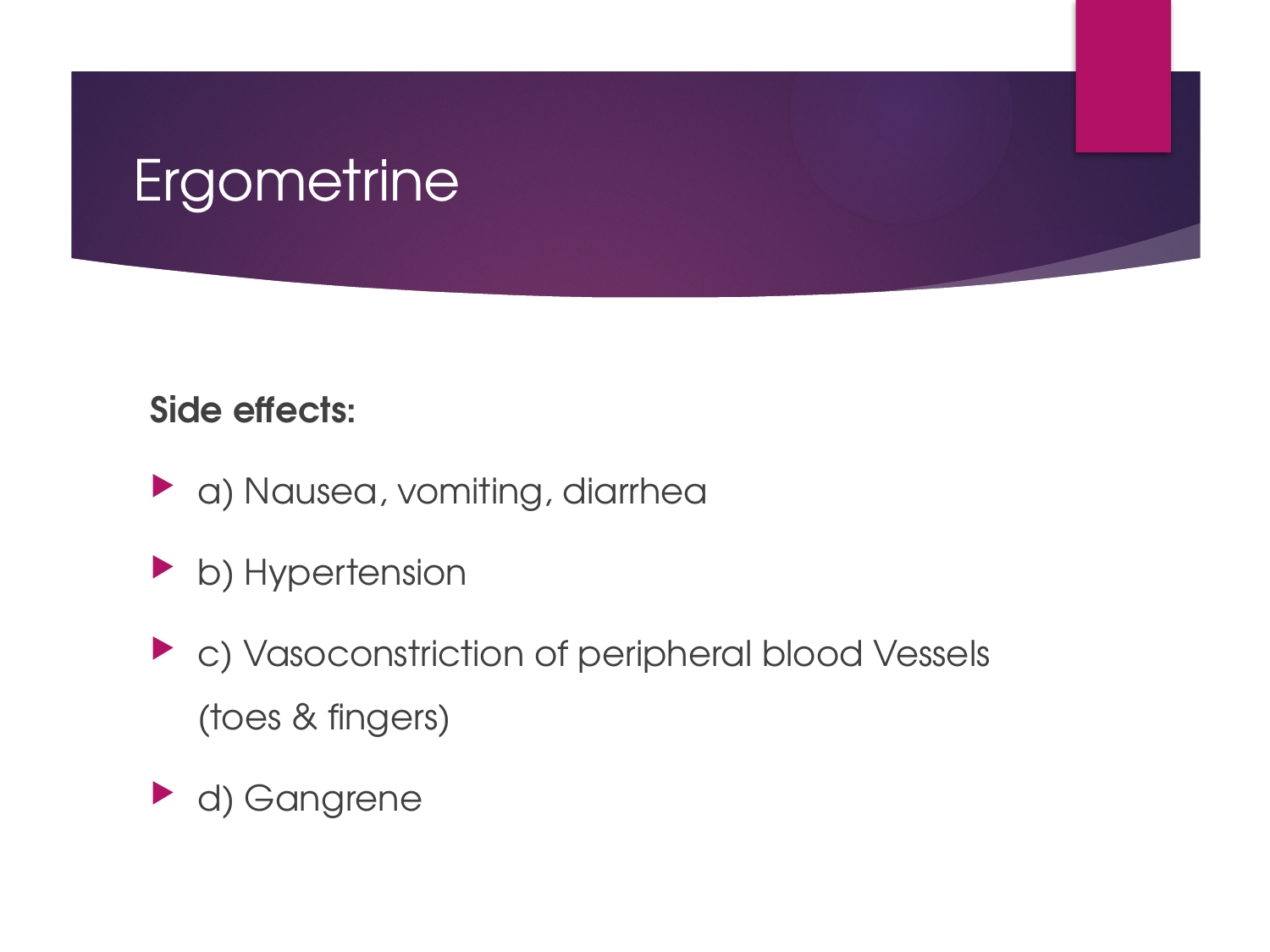

# Ergometrine
Side effects:
a) Nausea, vomiting, diarrhea
b) Hypertension
c) Vasoconstriction of peripheral blood Vessels (toes & fingers)
d) Gangrene